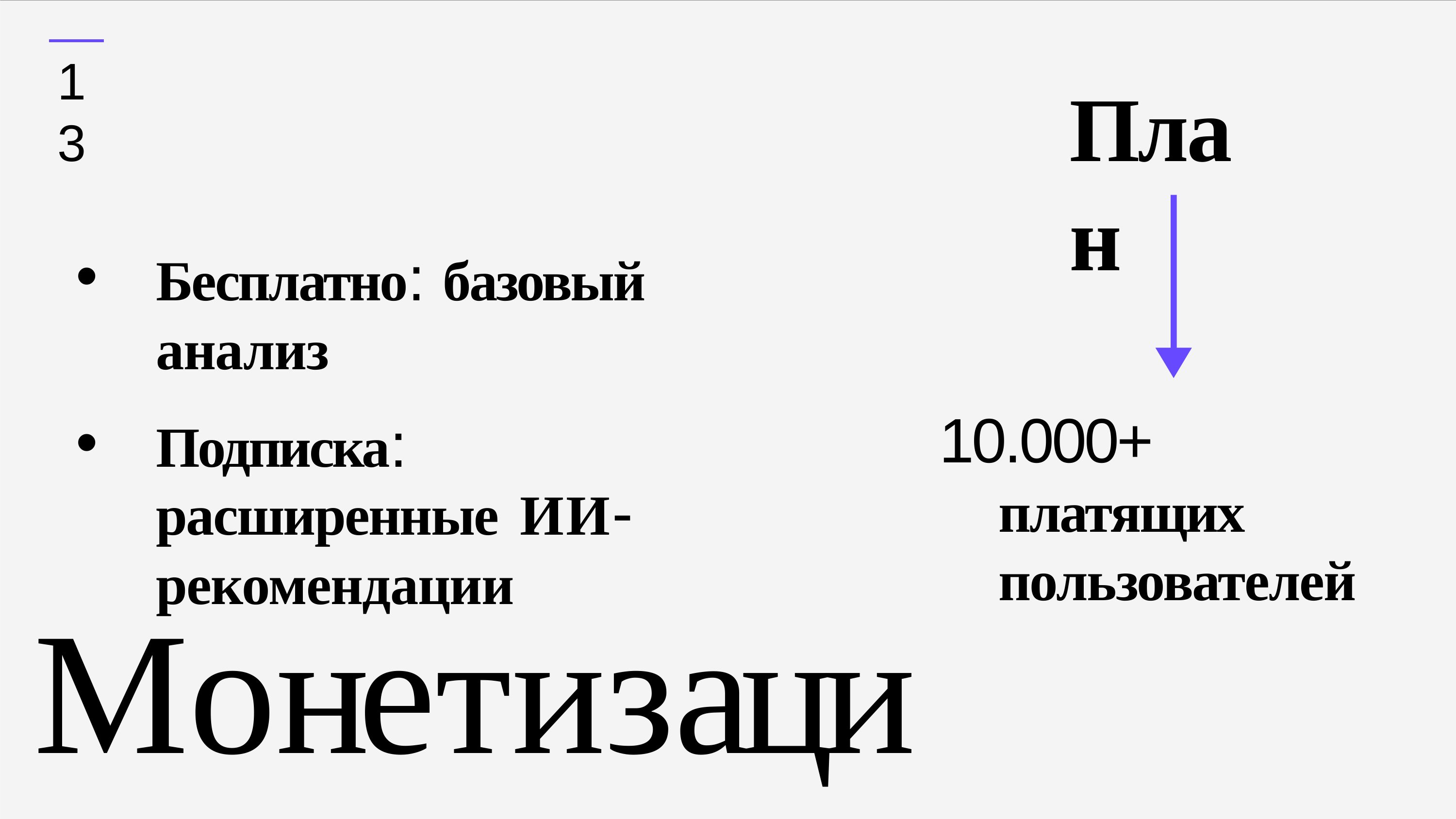

13
# План

Бесплатно: базовый анализ
Подписка: расширенные 	ИИ-рекомендации
10.000+ платящих пользователей
Монетизация